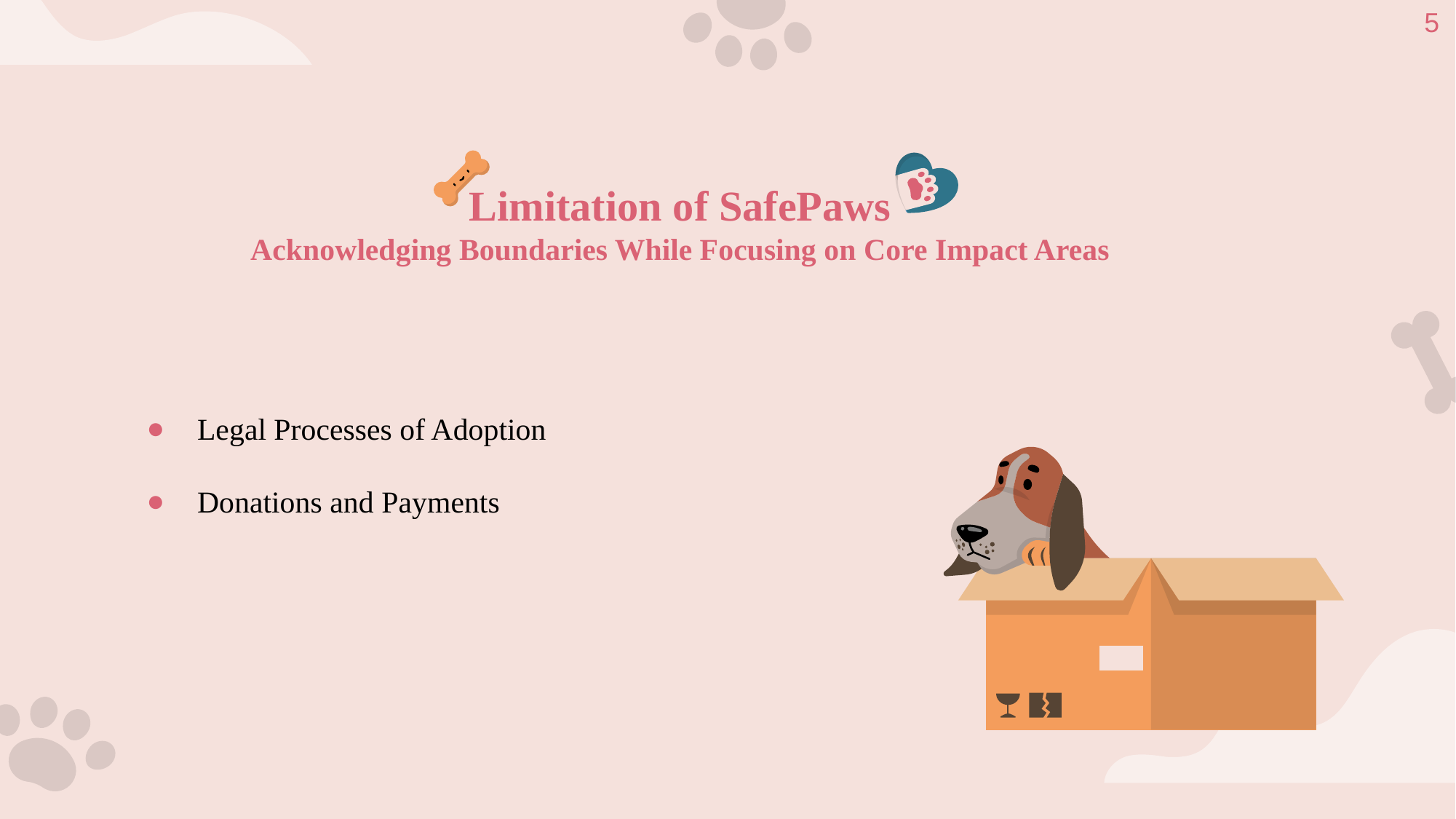

5

# Limitation of SafePaws Acknowledging Boundaries While Focusing on Core Impact Areas
Legal Processes of Adoption

Donations and Payments